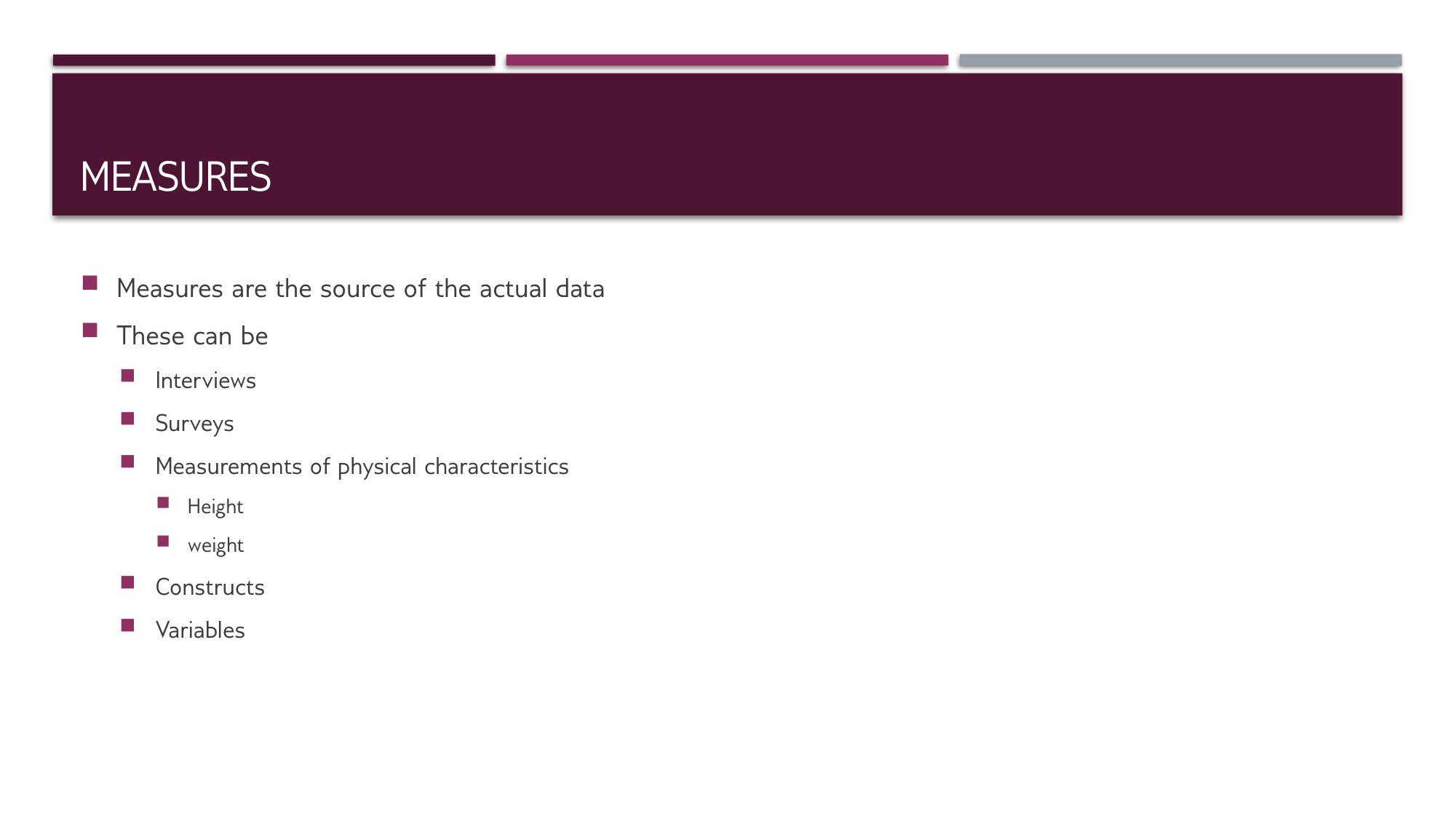

# Measures
Measures are the source of the actual data
These can be
Interviews
Surveys
Measurements of physical characteristics
Height
weight
Constructs
Variables